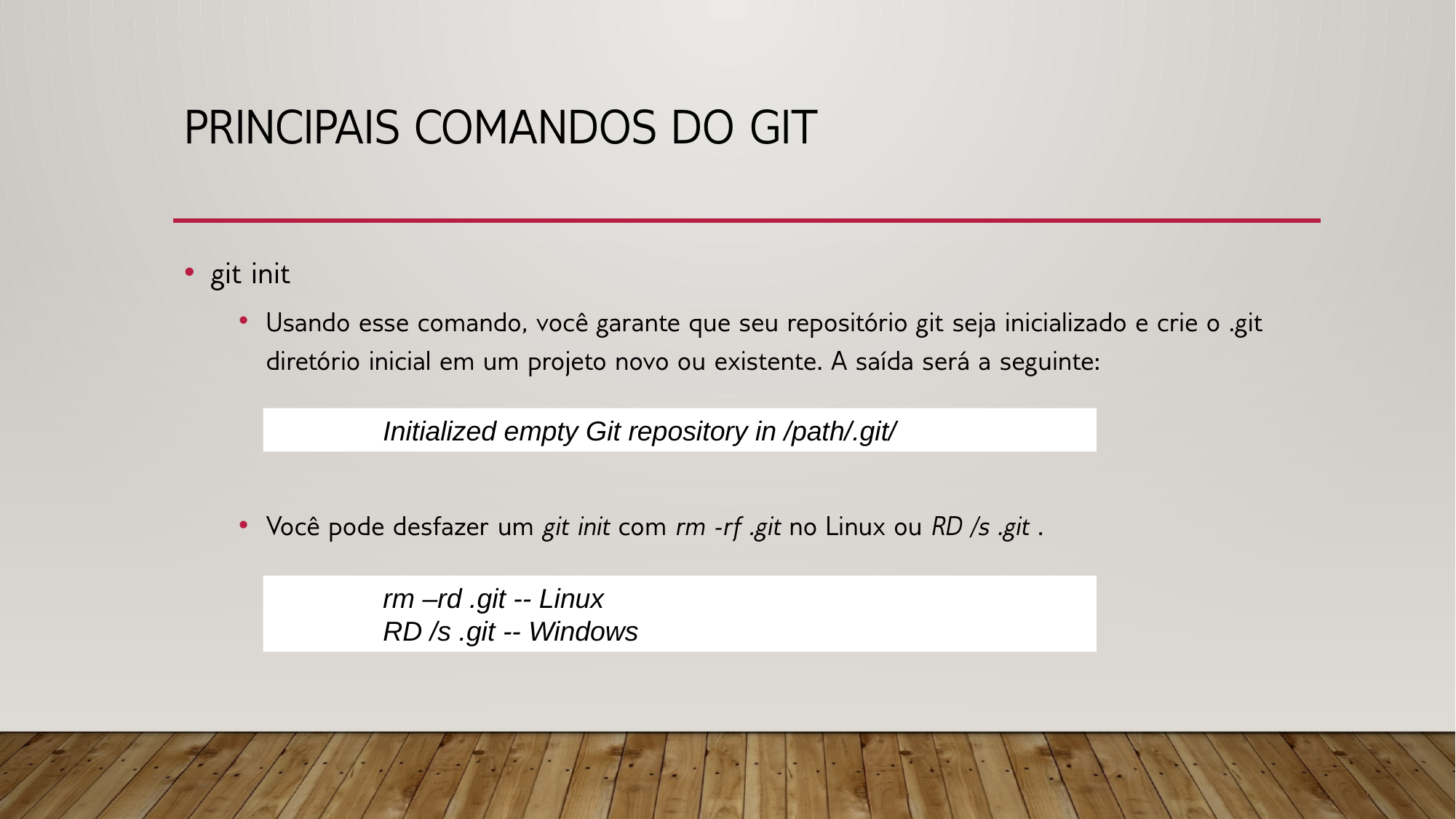

# Principais comandos do git
git init
Usando esse comando, você garante que seu repositório git seja inicializado e crie o .git diretório inicial em um projeto novo ou existente. A saída será a seguinte:

Você pode desfazer um git init com rm -rf .git no Linux ou RD /s .git .
Initialized empty Git repository in /path/.git/
rm –rd .git -- Linux
RD /s .git -- Windows